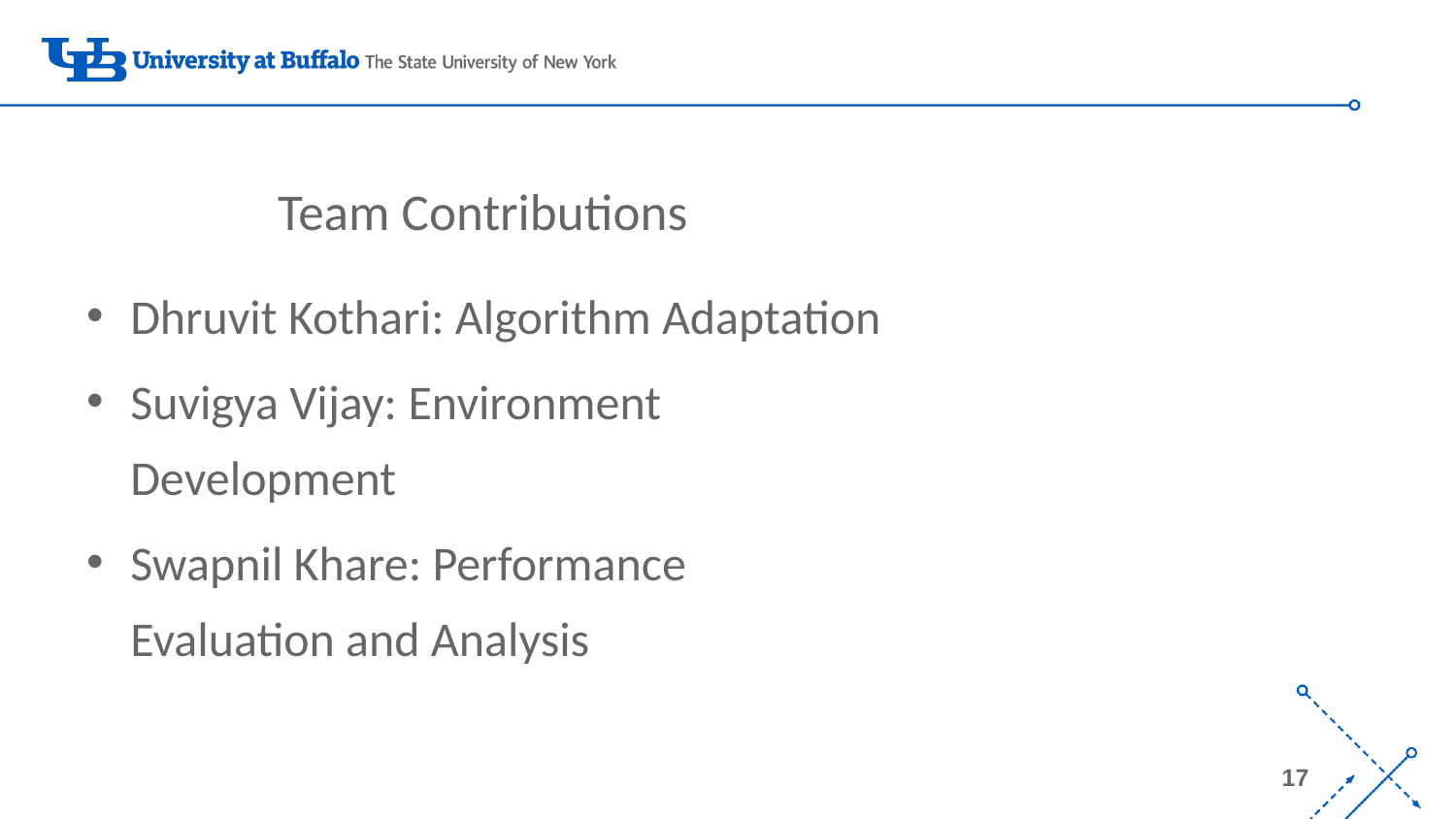

# Team Contributions
Dhruvit Kothari: Algorithm Adaptation
Suvigya Vijay: Environment Development
Swapnil Khare: Performance Evaluation and Analysis